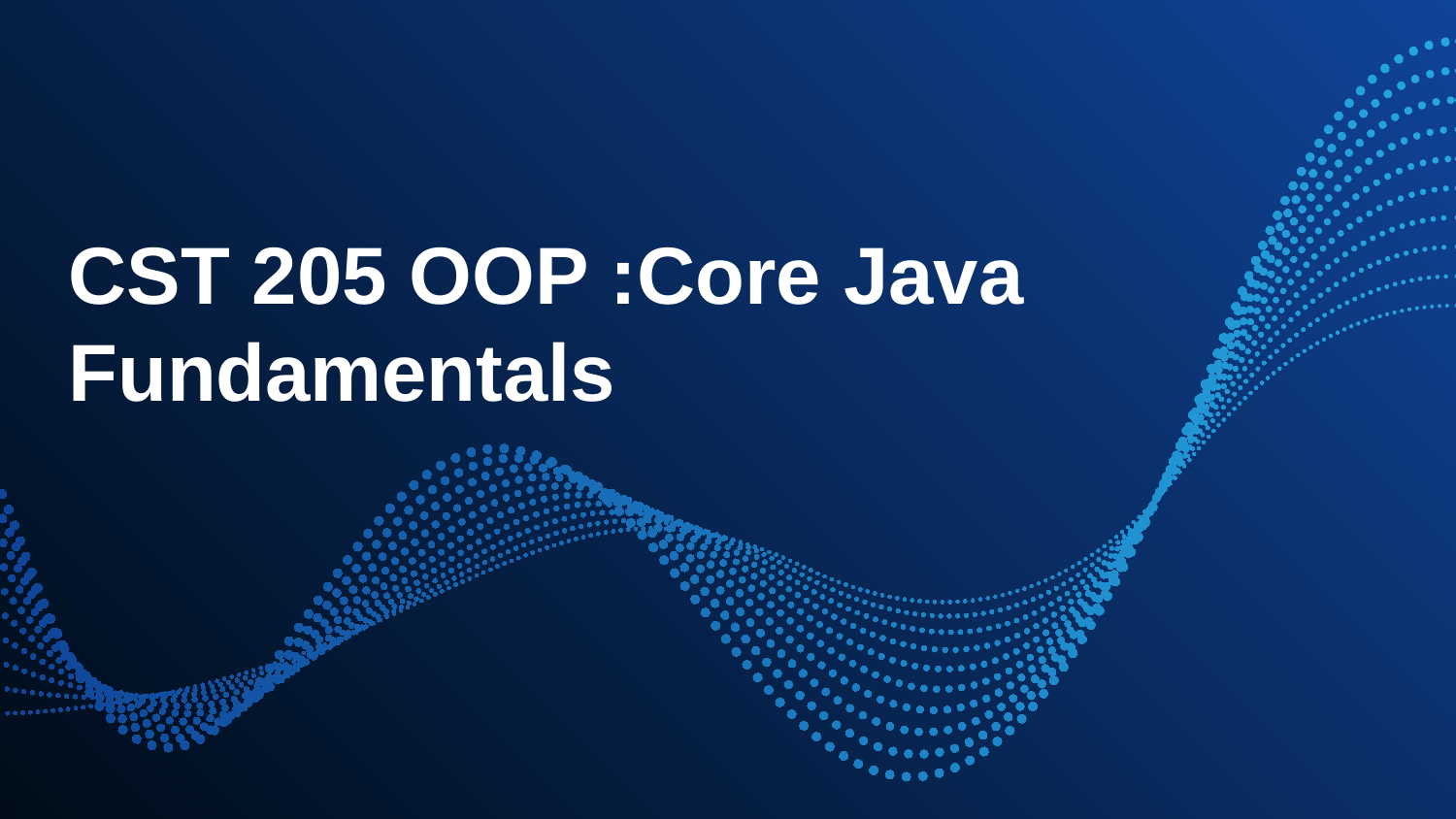

# CST 205 OOP :Core Java Fundamentals